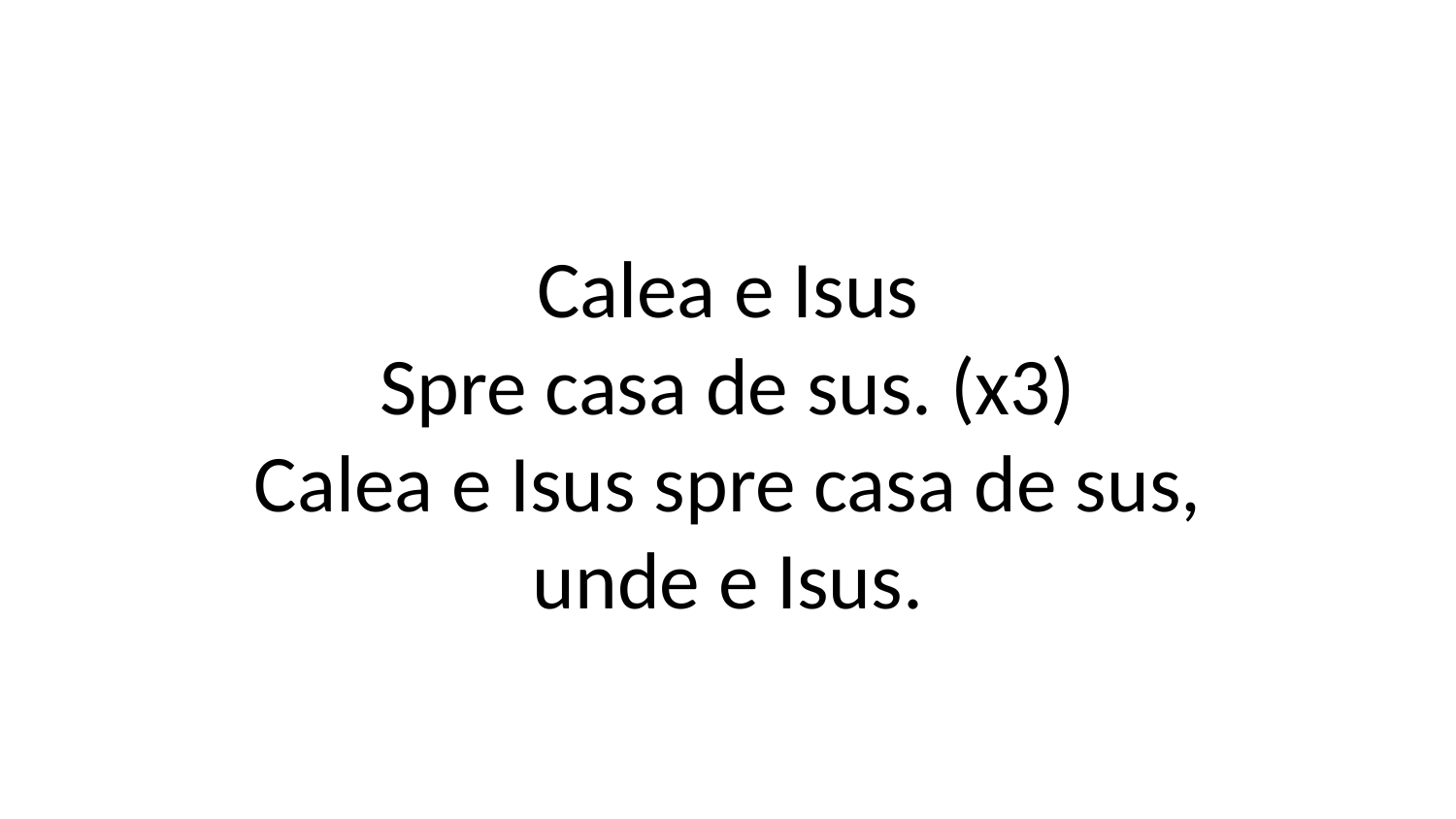

Calea e Isus
Spre casa de sus. (x3)
Calea e Isus spre casa de sus,
unde e Isus.